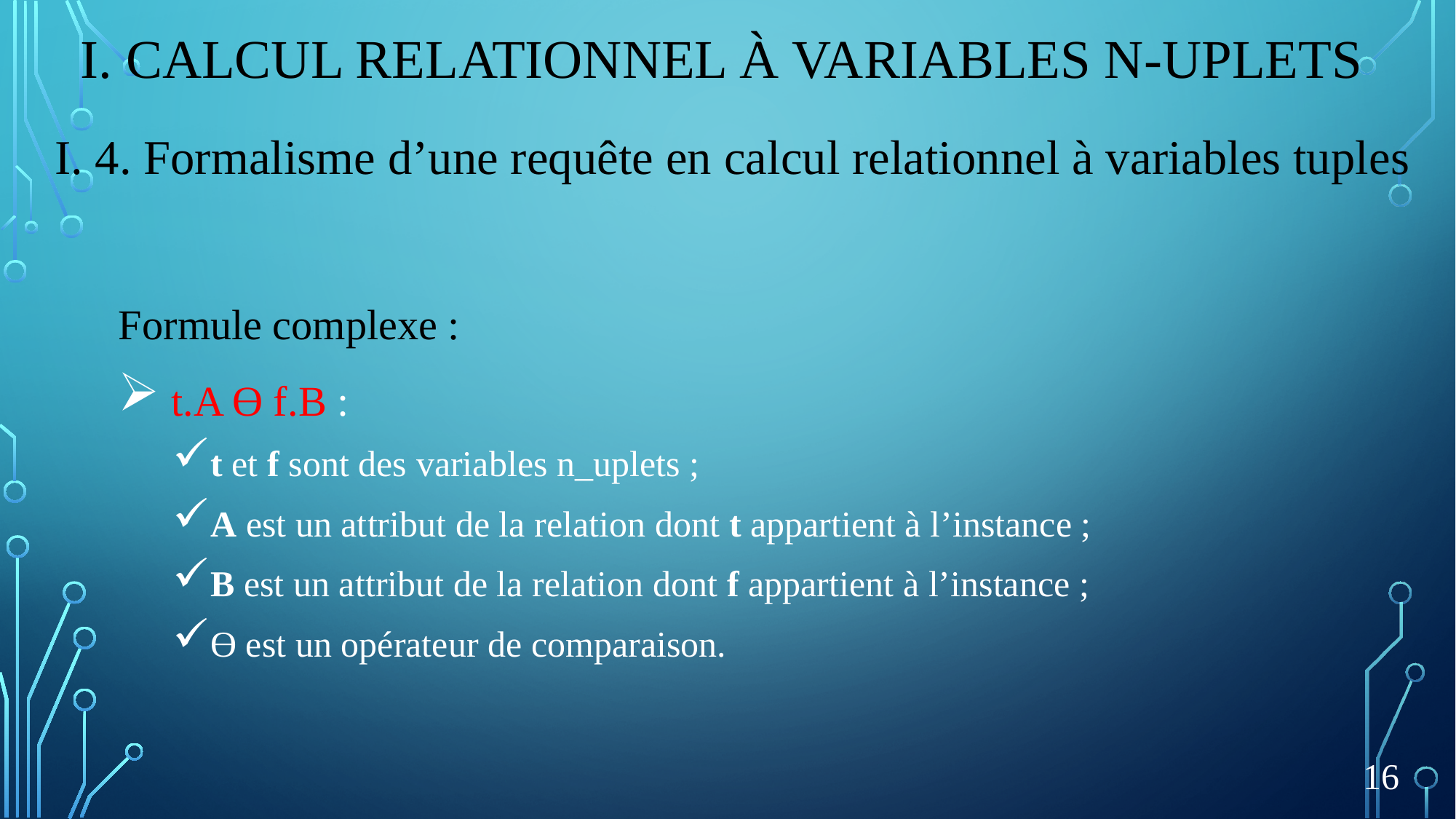

# I. Calcul relationnel à variables n-uplets
I. 4. Formalisme d’une requête en calcul relationnel à variables tuples
Formule complexe :
 t.A ϴ f.B :
t et f sont des variables n_uplets ;
A est un attribut de la relation dont t appartient à l’instance ;
B est un attribut de la relation dont f appartient à l’instance ;
ϴ est un opérateur de comparaison.

16